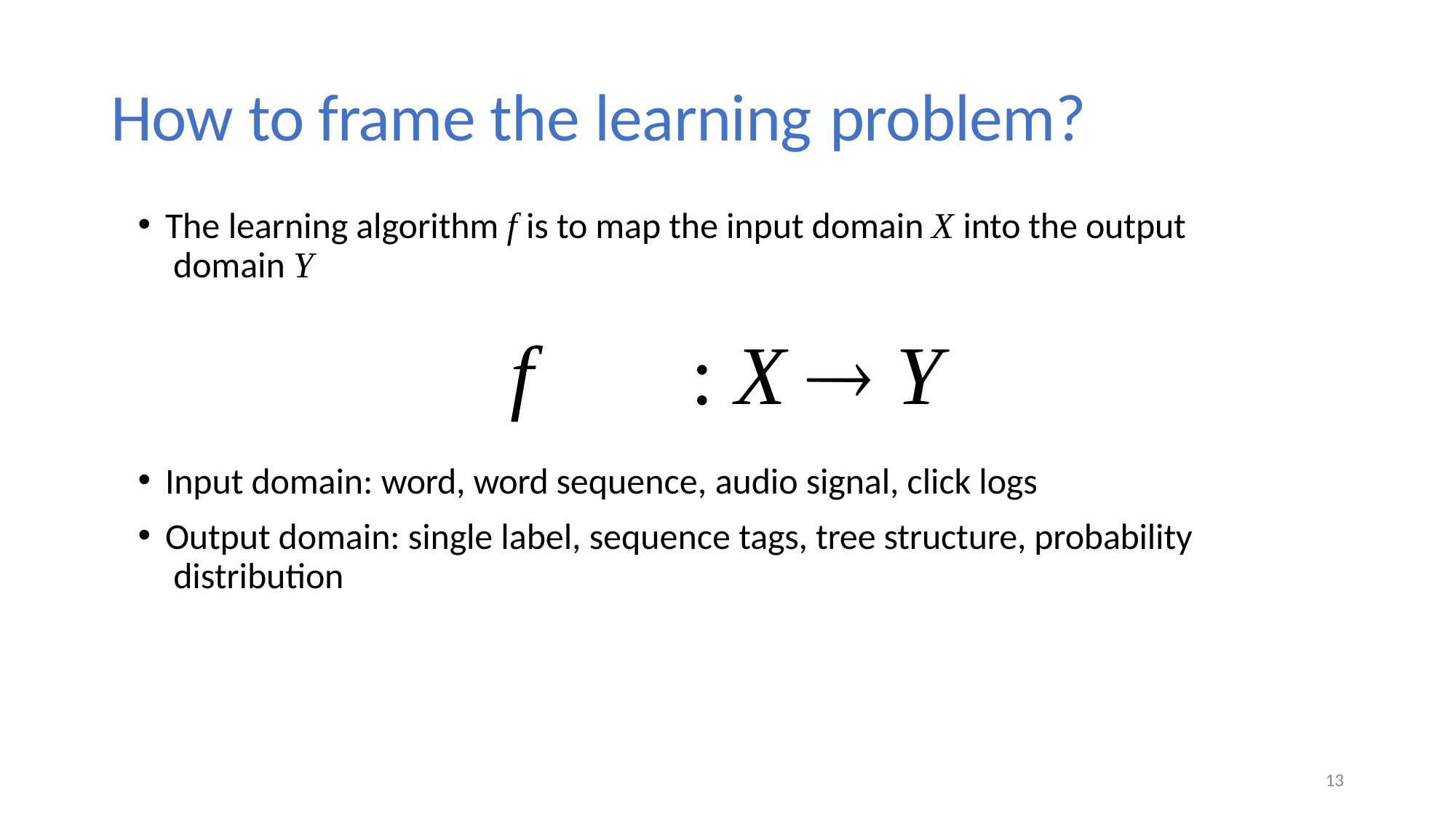

# How to frame the learning problem?
The learning algorithm f is to map the input domain X into the output  domain Y
f	: X → Y
Input domain: word, word sequence, audio signal, click logs
Output domain: single label, sequence tags, tree structure, probability  distribution
13